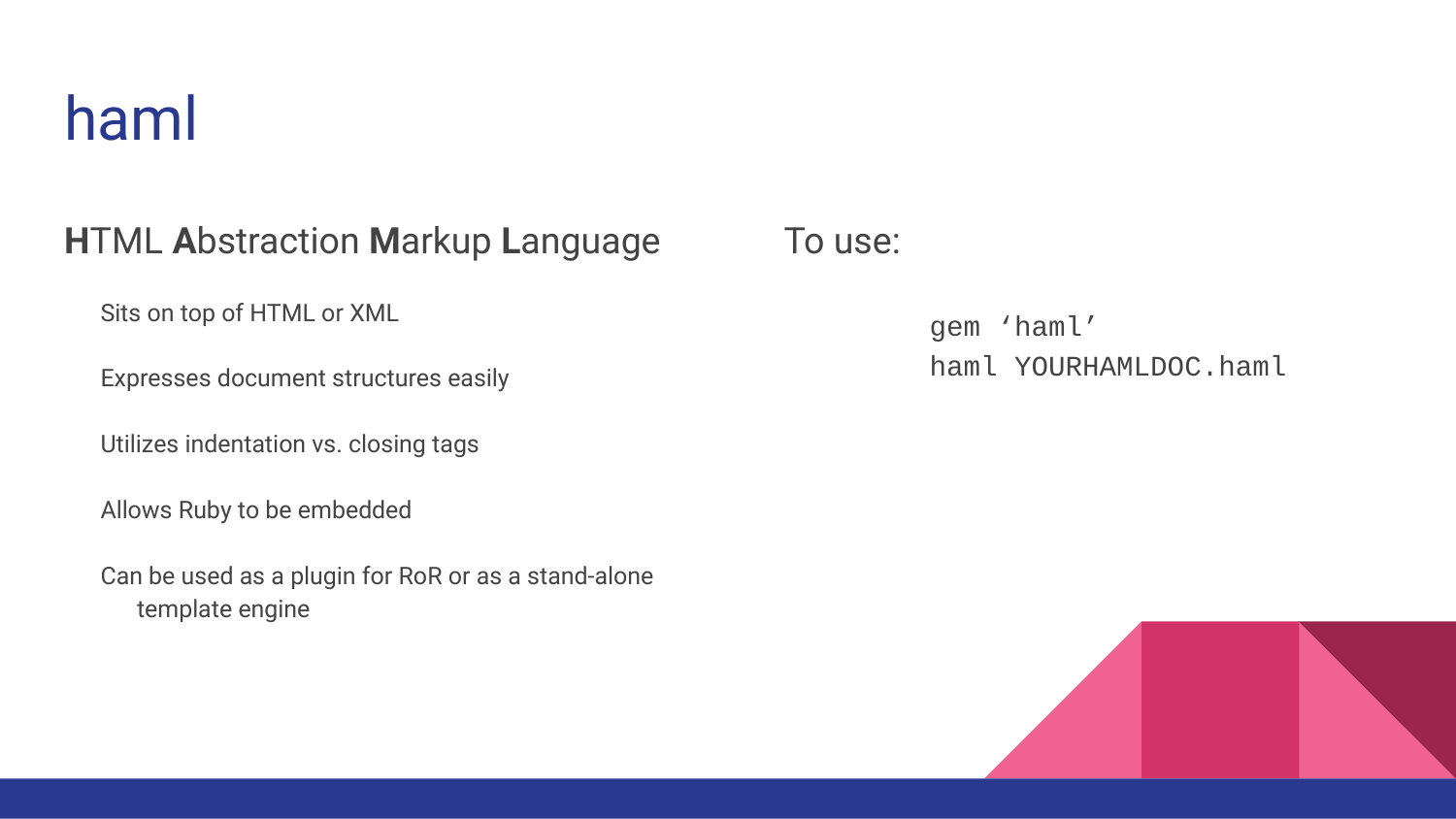

# haml

HTML Abstraction Markup Language
Sits on top of HTML or XML
Expresses document structures easily
Utilizes indentation vs. closing tags
Allows Ruby to be embedded
Can be used as a plugin for RoR or as a stand-alone template engine
To use:
	gem ‘haml’
	haml YOURHAMLDOC.haml